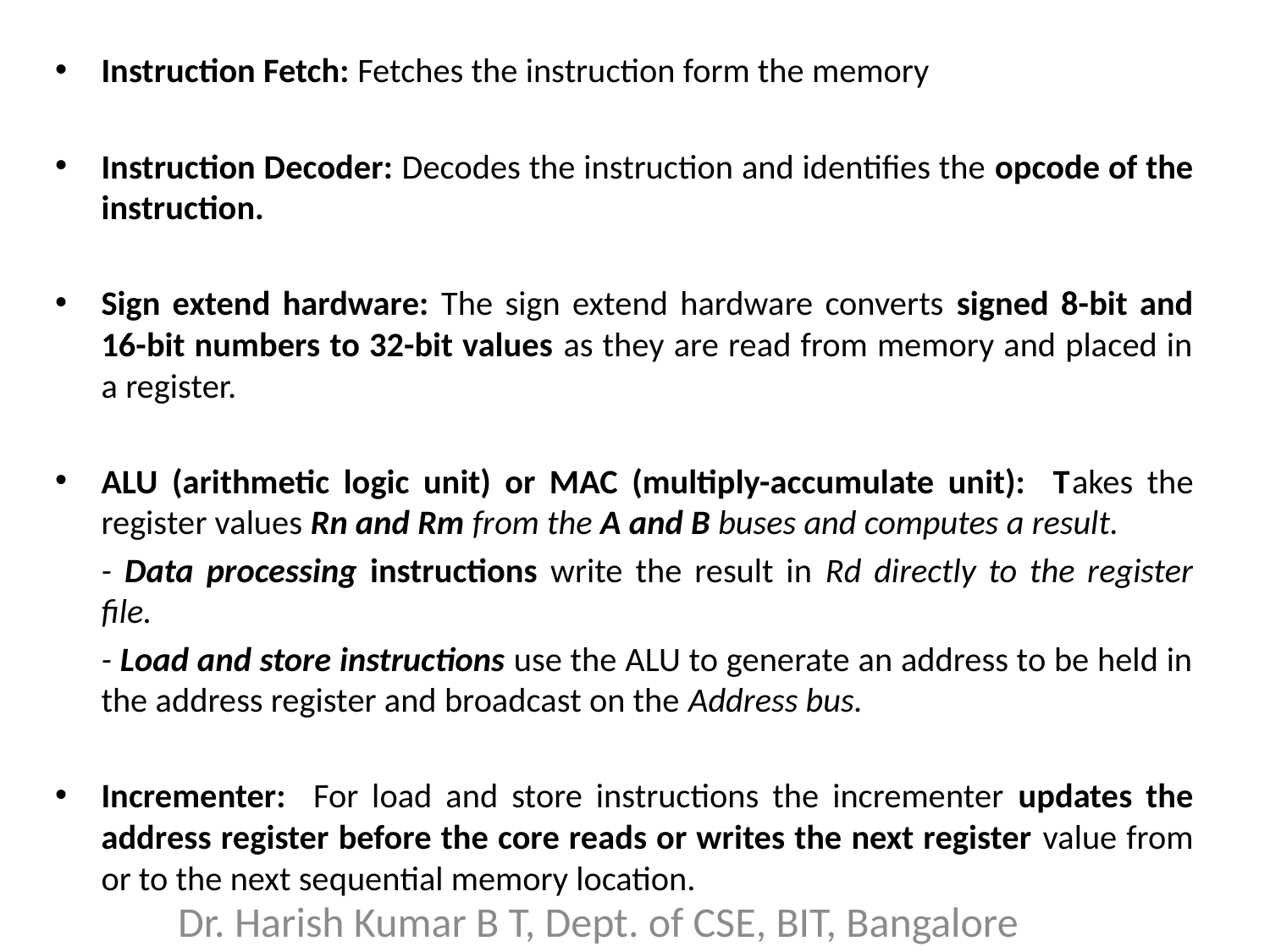

Instruction Fetch: Fetches the instruction form the memory

Instruction Decoder: Decodes the instruction and identifies the opcode of the instruction.

Sign extend hardware: The sign extend hardware converts signed 8-bit and 16-bit numbers to 32-bit values as they are read from memory and placed in a register.

ALU (arithmetic logic unit) or MAC (multiply-accumulate unit):  Takes the register values Rn and Rm from the A and B buses and computes a result.
		- Data processing instructions write the result in Rd directly to the register file.
		- Load and store instructions use the ALU to generate an address to be held in the address register and broadcast on the Address bus.

Incrementer:  For load and store instructions the incrementer updates the address register before the core reads or writes the next register value from or to the next sequential memory location.